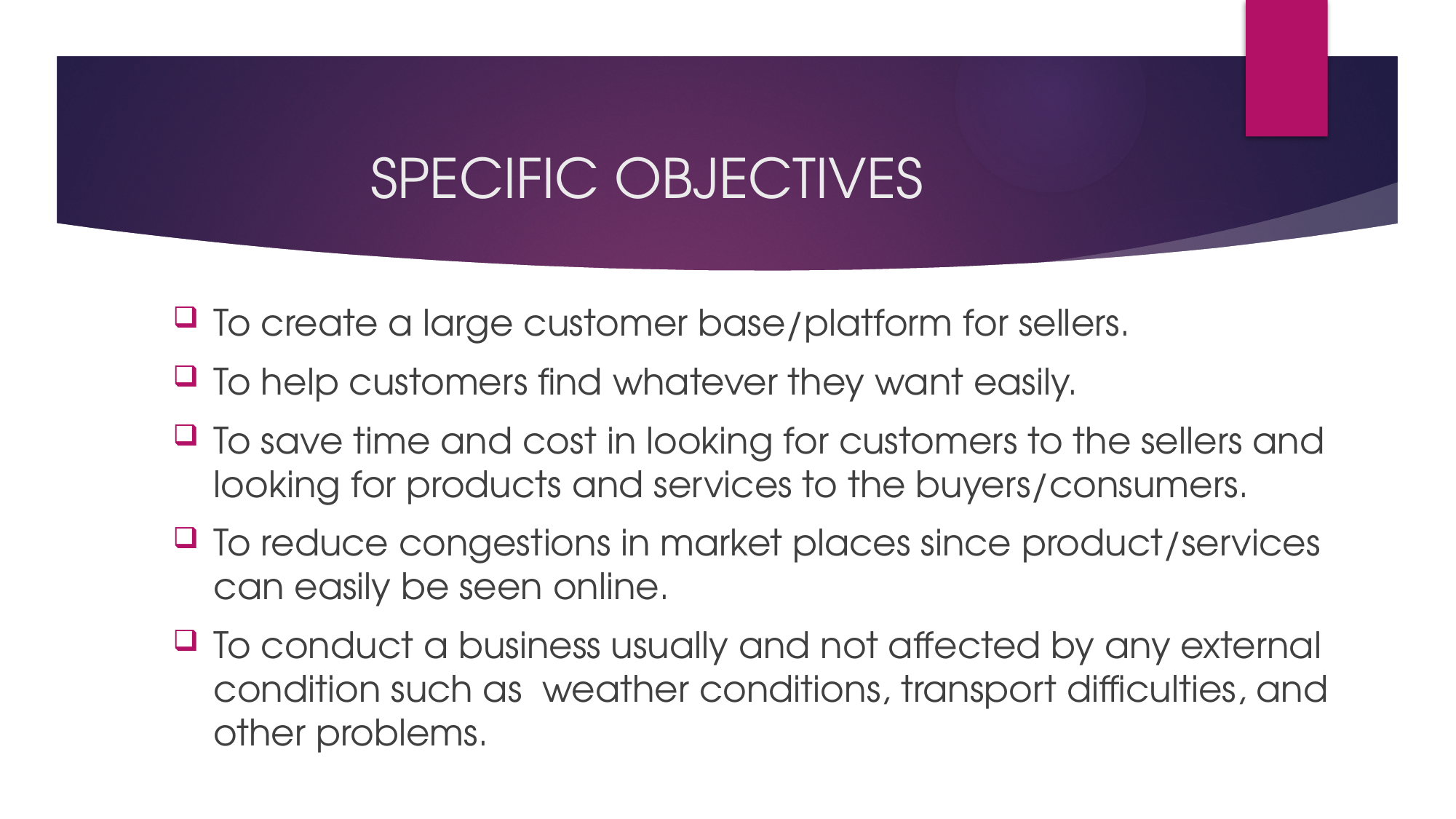

# SPECIFIC OBJECTIVES
To create a large customer base/platform for sellers.
To help customers find whatever they want easily.
To save time and cost in looking for customers to the sellers and looking for products and services to the buyers/consumers.
To reduce congestions in market places since product/services can easily be seen online.
To conduct a business usually and not affected by any external condition such as  weather conditions, transport difficulties, and other problems.